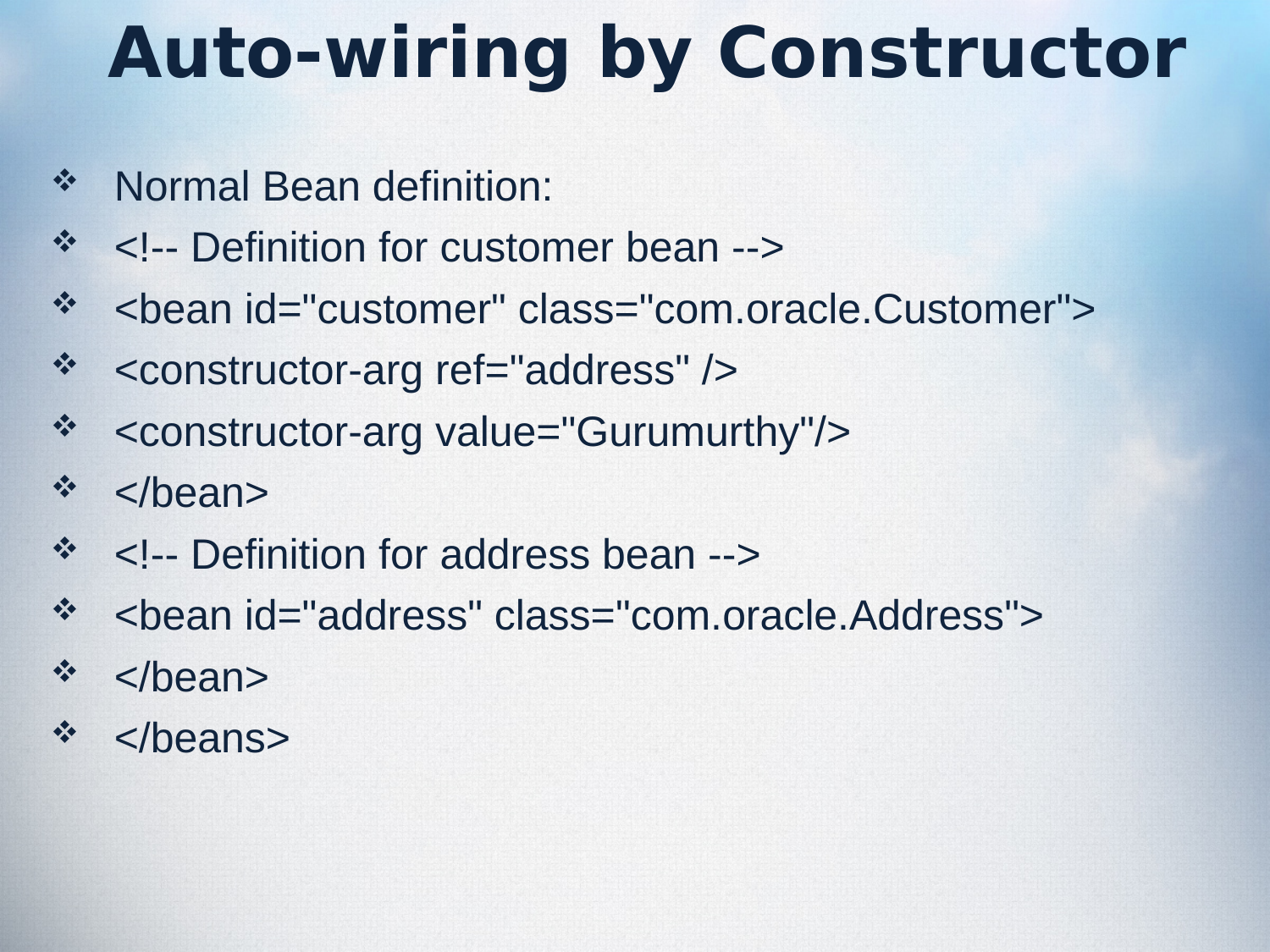

# Auto-wiring by Constructor
Normal Bean definition:
<!-- Definition for customer bean -->
<bean id="customer" class="com.oracle.Customer">
<constructor-arg ref="address" />
<constructor-arg value="Gurumurthy"/>
</bean>
<!-- Definition for address bean -->
<bean id="address" class="com.oracle.Address">
</bean>
</beans>